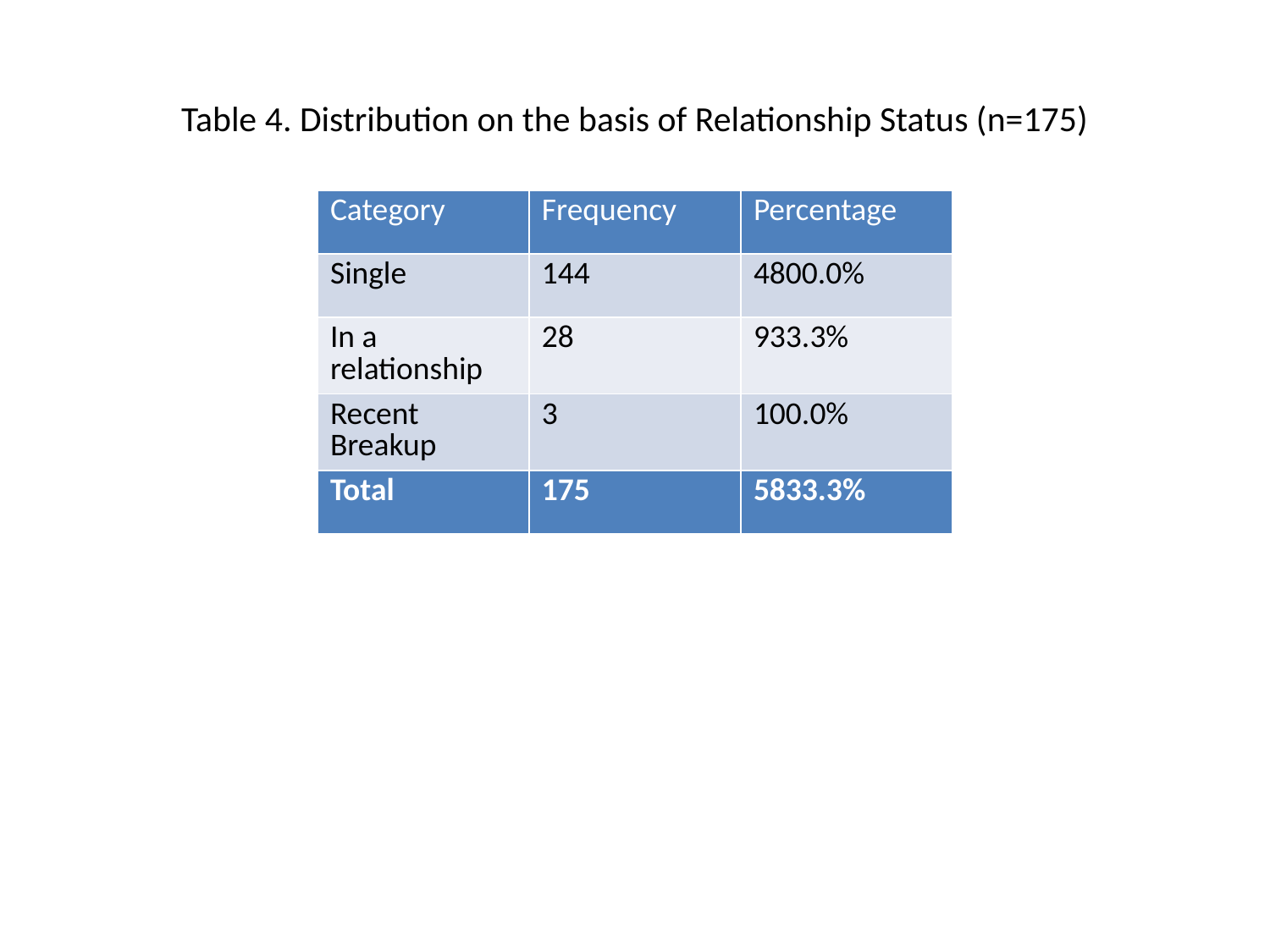

# Table 4. Distribution on the basis of Relationship Status (n=175)
| Category | Frequency | Percentage |
| --- | --- | --- |
| Single | 144 | 4800.0% |
| In a relationship | 28 | 933.3% |
| Recent Breakup | 3 | 100.0% |
| Total | 175 | 5833.3% |